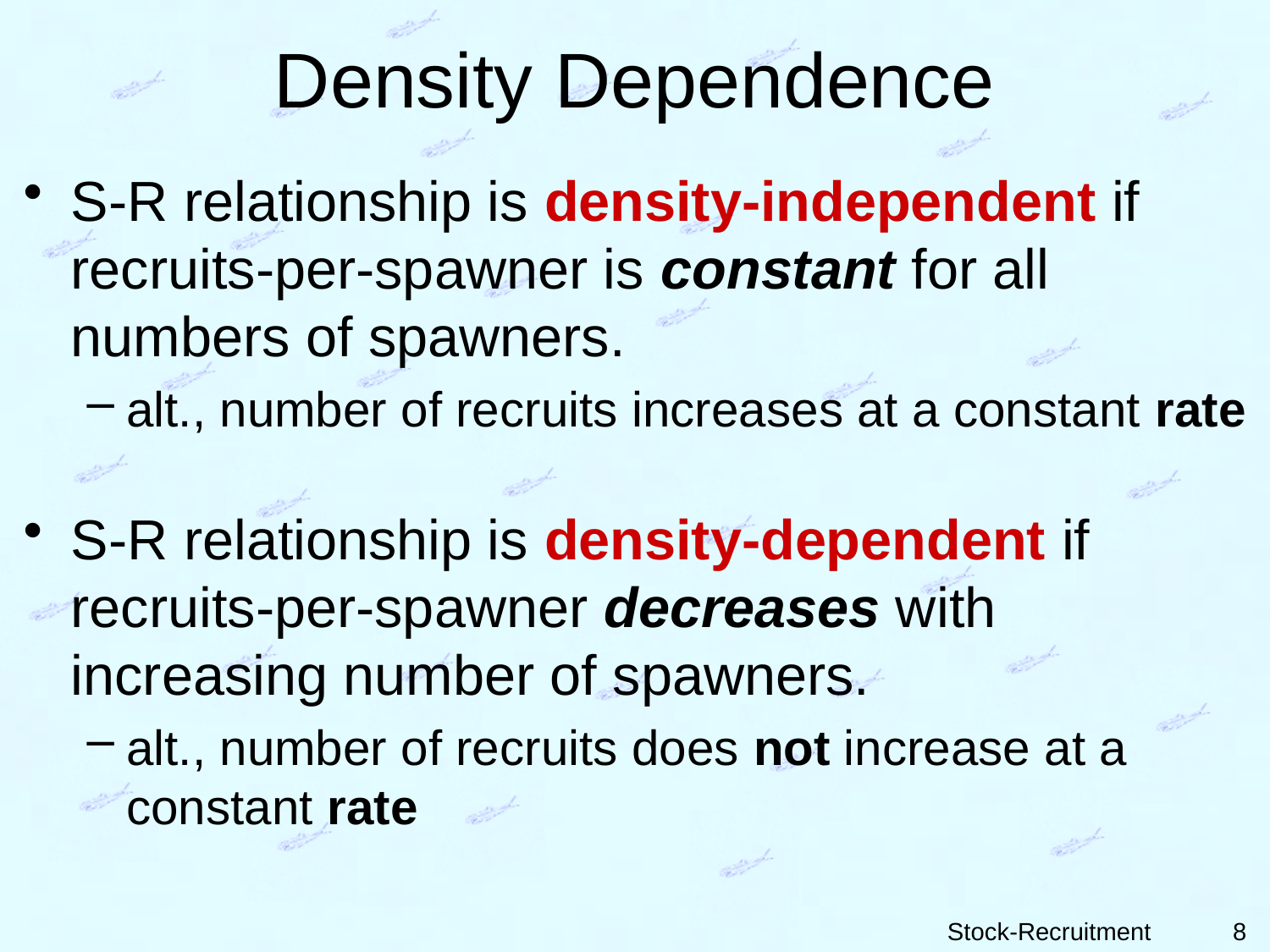

# Density Dependence
S-R relationship is density-independent if recruits-per-spawner is constant for all numbers of spawners.
alt., number of recruits increases at a constant rate

S-R relationship is density-dependent if recruits-per-spawner decreases with increasing number of spawners.
alt., number of recruits does not increase at a constant rate

8
Stock-Recruitment